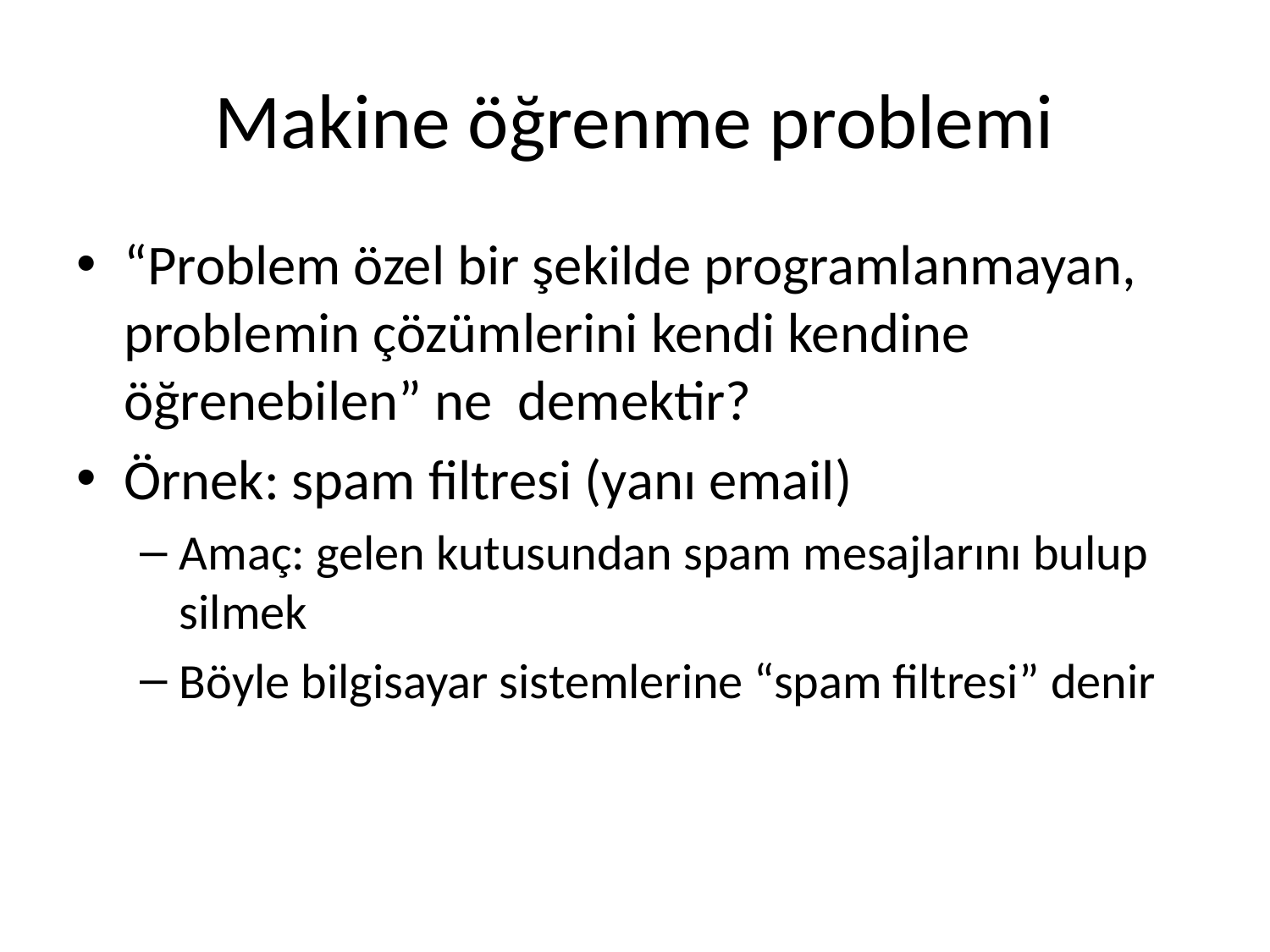

# Makine öğrenme problemi
“Problem özel bir şekilde programlanmayan, problemin çözümlerini kendi kendine öğrenebilen” ne  demektir?
Örnek: spam filtresi (yanı email)
Amaç: gelen kutusundan spam mesajlarını bulup silmek
Böyle bilgisayar sistemlerine “spam filtresi” denir